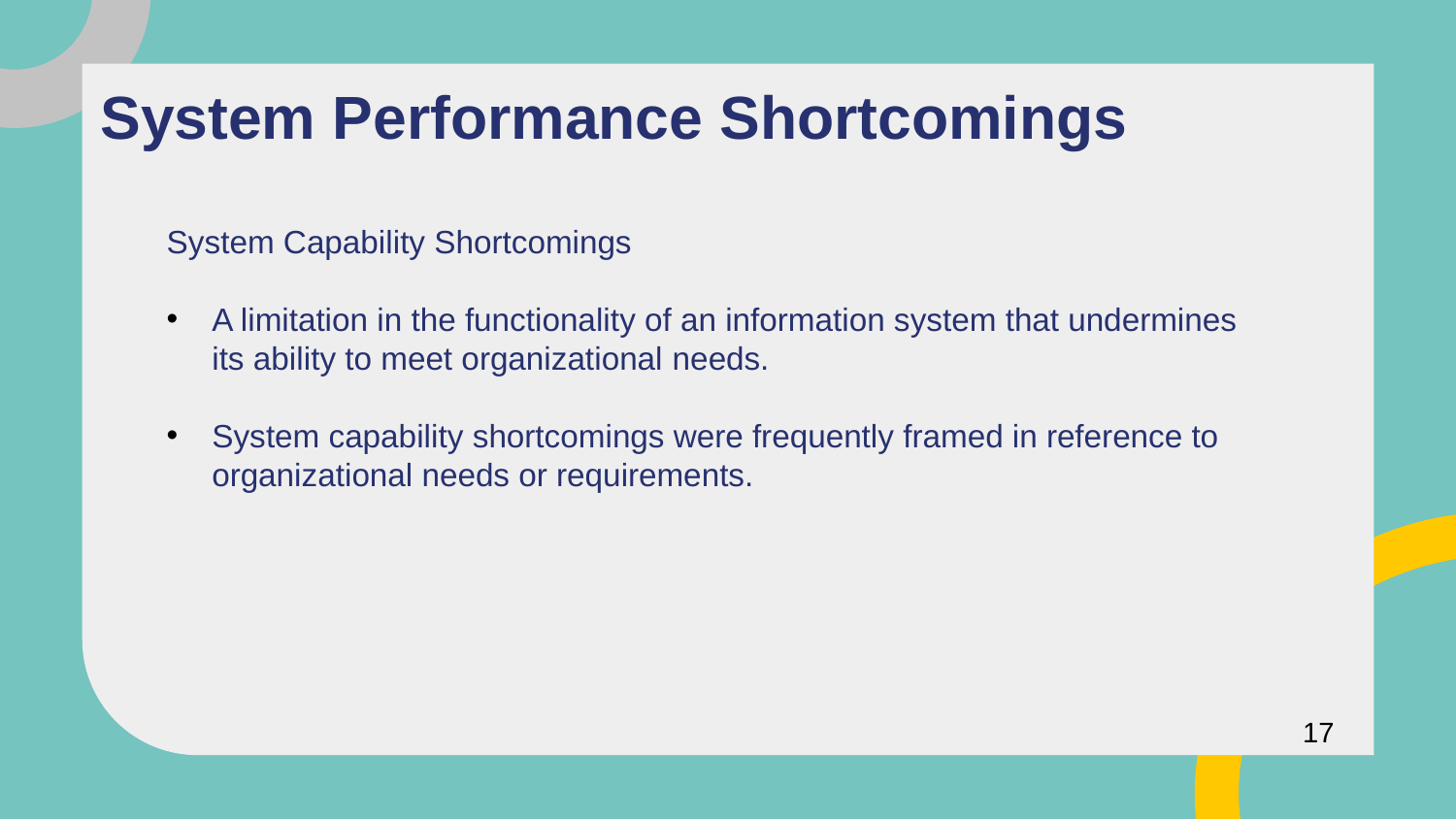

System Performance Shortcomings
System Capability Shortcomings

A limitation in the functionality of an information system that undermines its ability to meet organizational needs.

System capability shortcomings were frequently framed in reference to organizational needs or requirements.

17